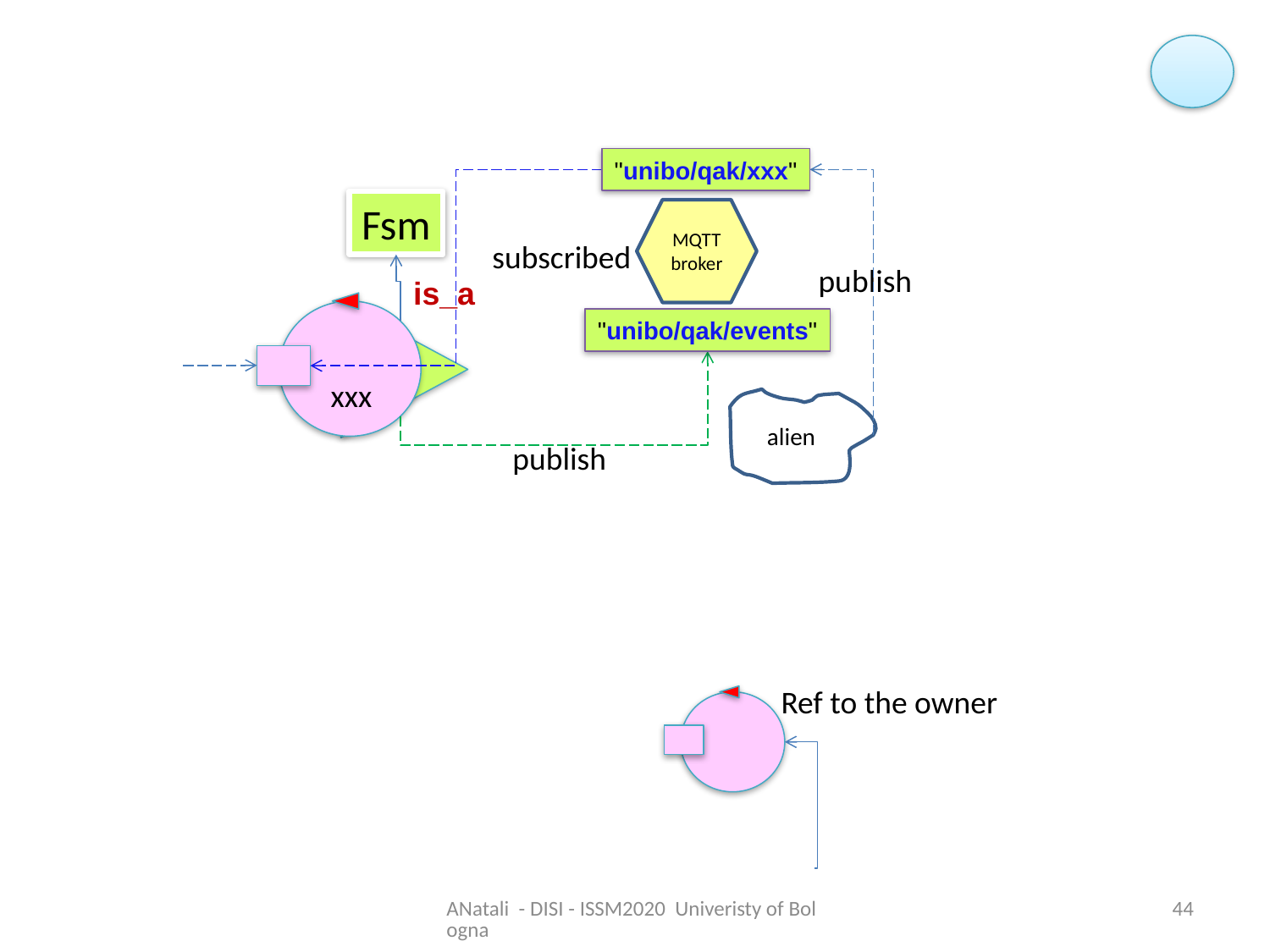

"unibo/qak/xxx"
Fsm

MQTT
broker
subscribed
publish
is_a

"unibo/qak/events"
xxx

alien
publish
Ref to the owner

ANatali  - DISI - ISSM2020  Univeristy of Bologna
44